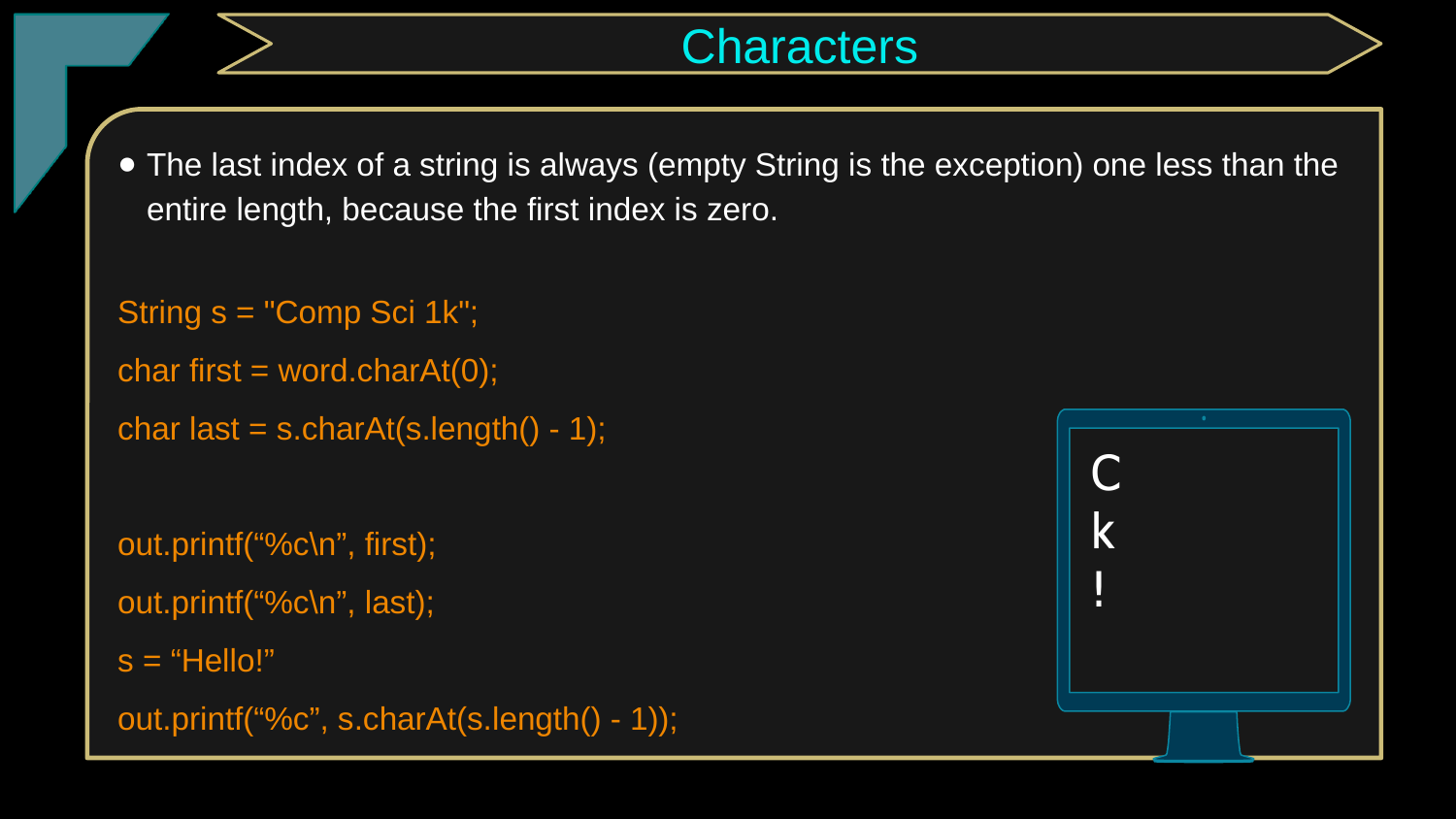

Characters
The last index of a string is always (empty String is the exception) one less than the entire length, because the first index is zero.

String s = "Comp Sci 1k";
char first = word.charAt(0);
char last = s.charAt(s.length() - 1);

out.printf(“%c\n”, first);
out.printf(“%c\n”, last);
s = “Hello!”
out.printf(“%c”, s.charAt(s.length() - 1));

C
k
!